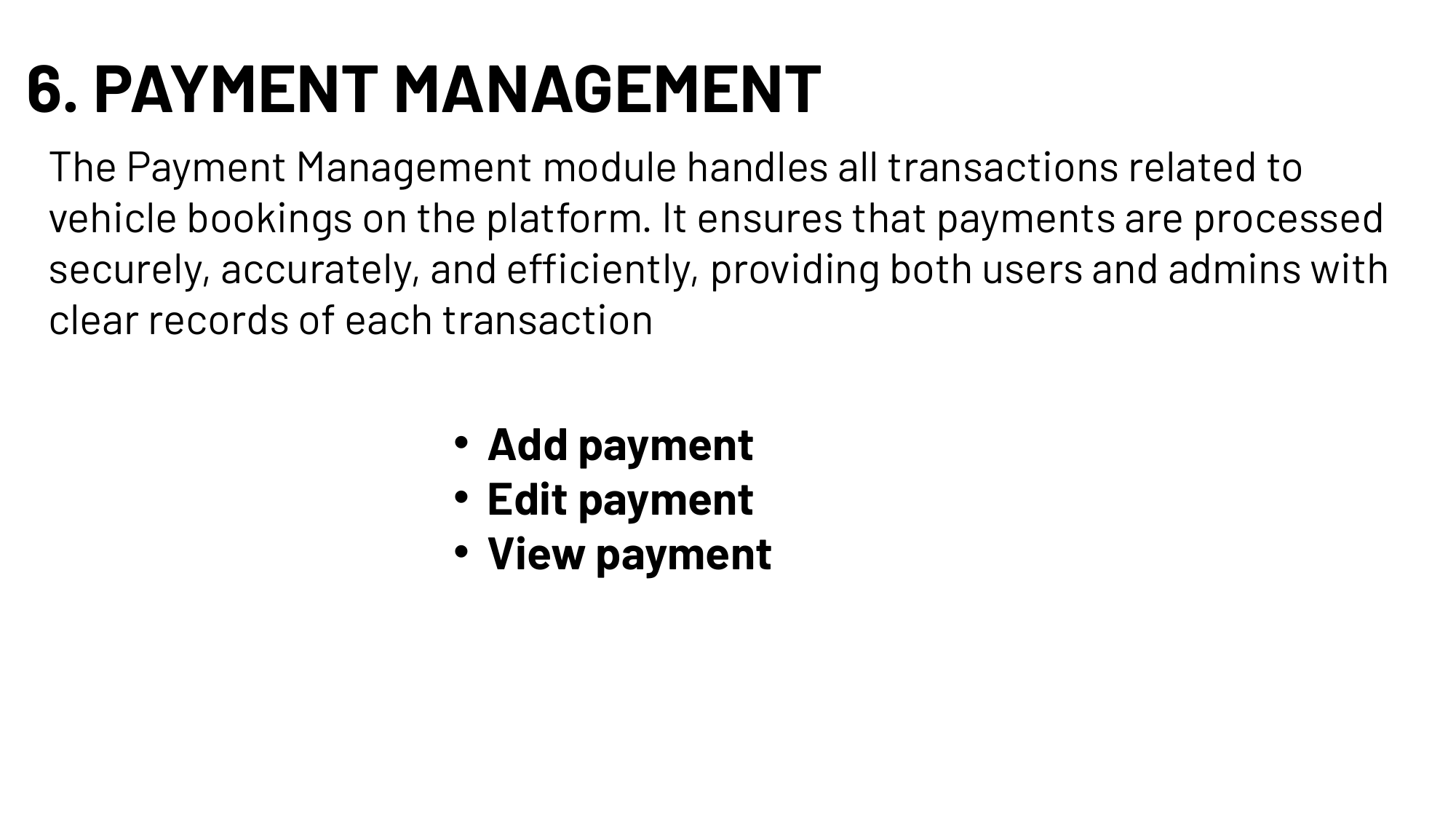

# 6. PAYMENT MANAGEMENT
The Payment Management module handles all transactions related to vehicle bookings on the platform. It ensures that payments are processed securely, accurately, and efficiently, providing both users and admins with clear records of each transaction
Add payment
Edit payment
View payment